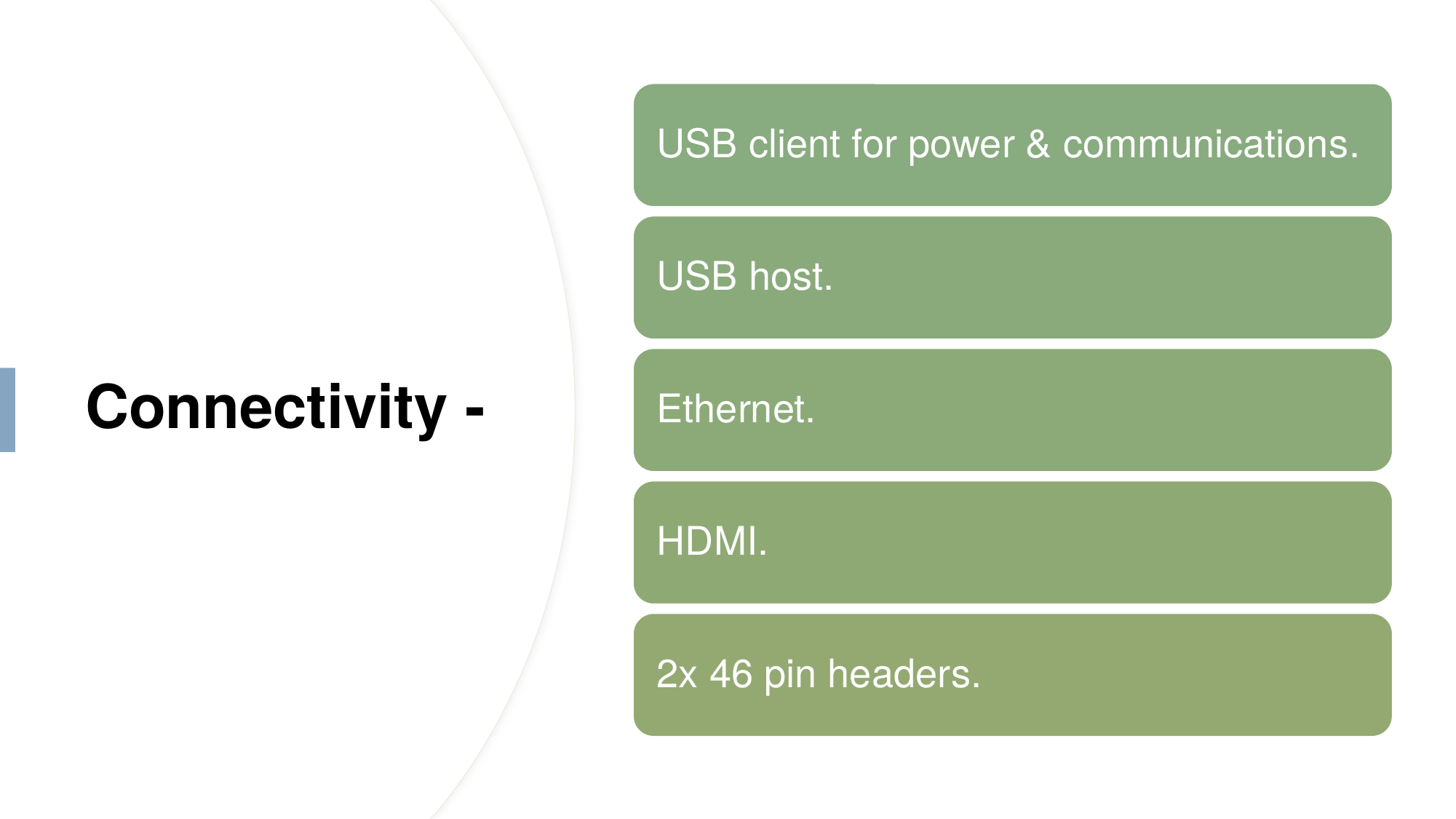

USB client for power & communications.
USB host.
Ethernet.
HDMI.
2x 46 pin headers.
# Connectivity -